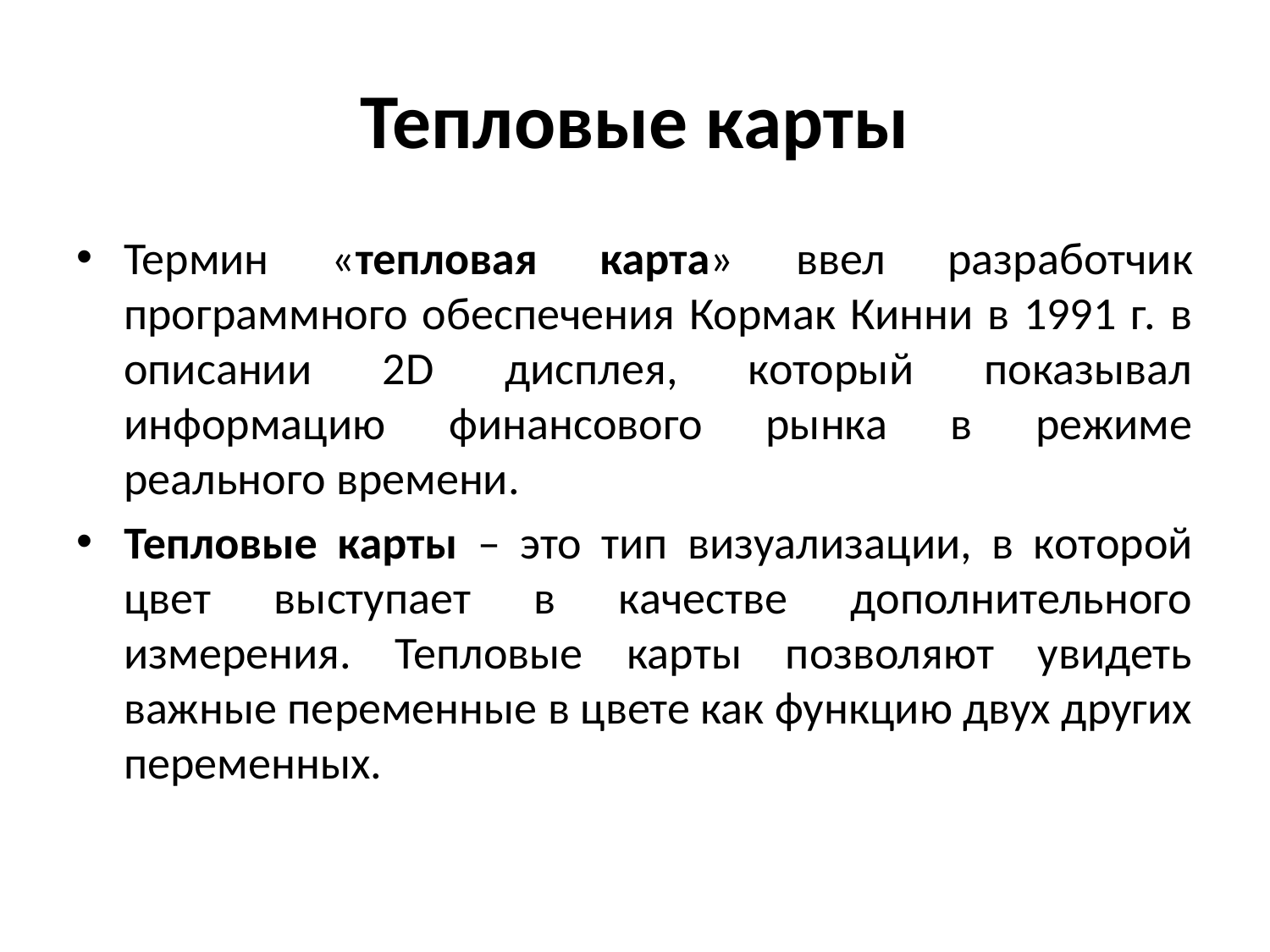

# Тепловые карты
Термин «тепловая карта» ввел разработчик программного обеспечения Кормак Кинни в 1991 г. в описании 2D дисплея, который показывал информацию финансового рынка в режиме реального времени.
Тепловые карты – это тип визуализации, в которой цвет выступает в качестве дополнительного измерения. Тепловые карты позволяют увидеть важные переменные в цвете как функцию двух других переменных.